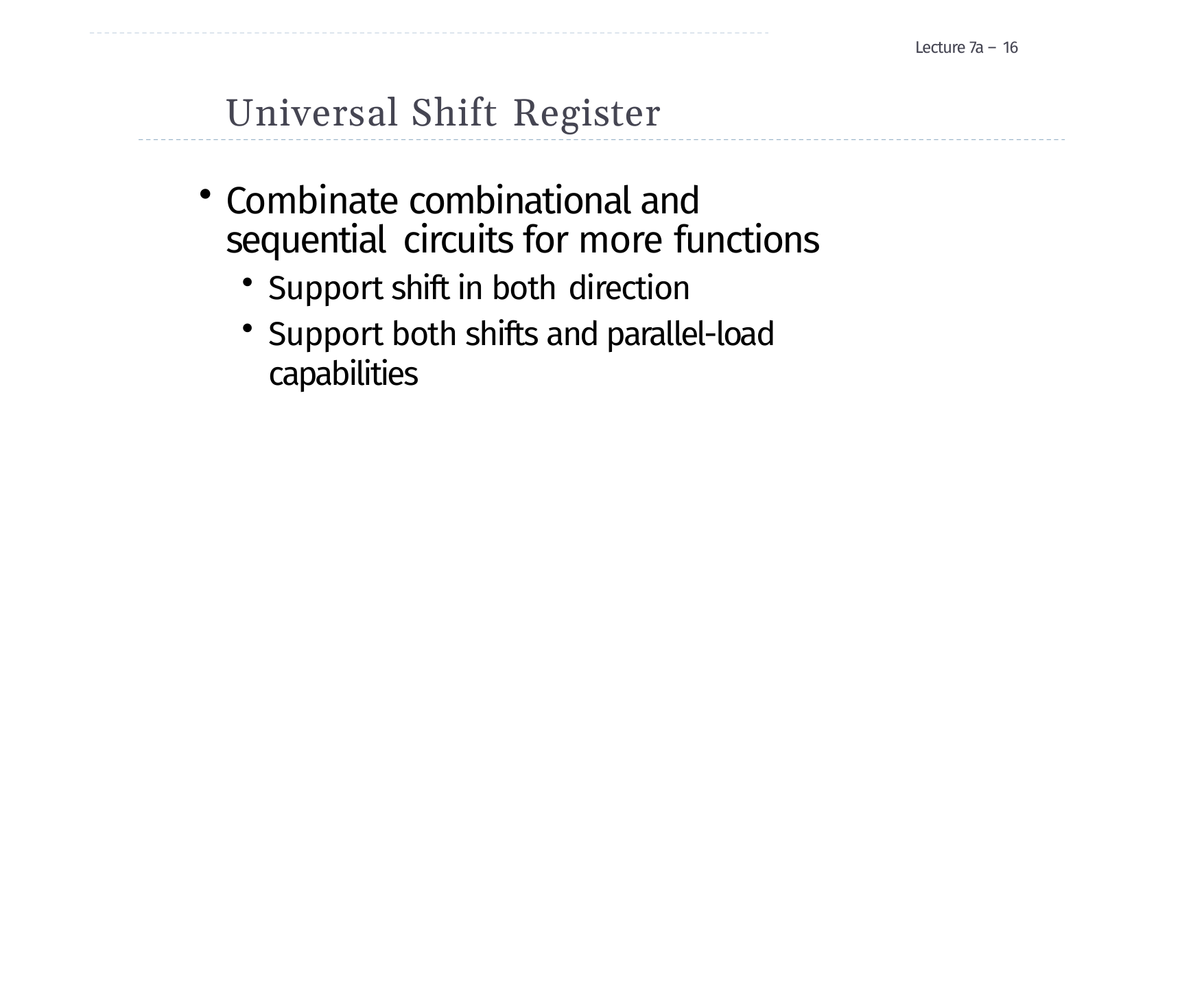

Lecture 7a – 16
# Universal Shift Register
Combinate combinational and sequential  circuits for more functions
Support shift in both direction
Support both shifts and parallel-load capabilities